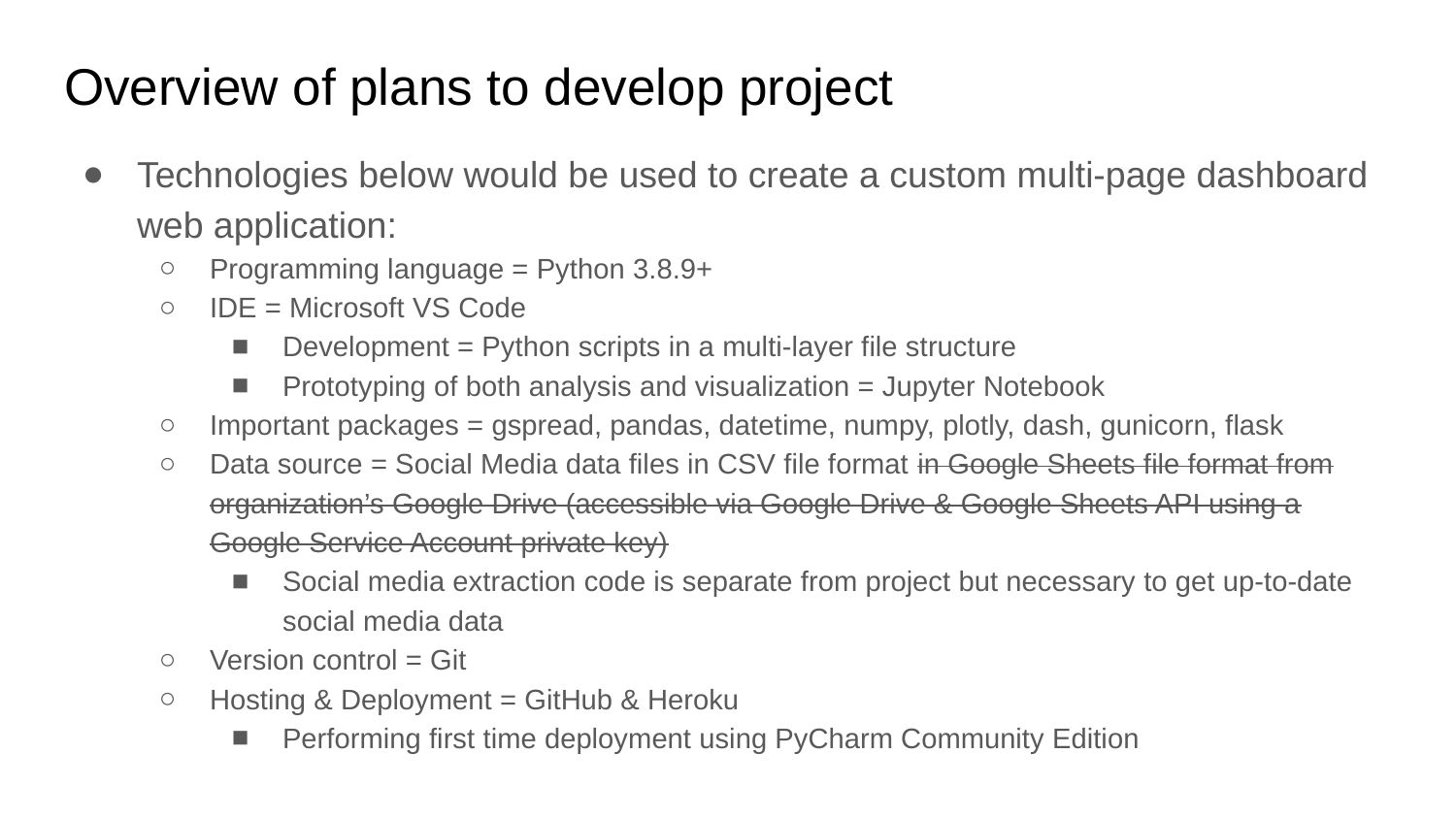

# Overview of plans to develop project
Technologies below would be used to create a custom multi-page dashboard web application:
Programming language = Python 3.8.9+
IDE = Microsoft VS Code
Development = Python scripts in a multi-layer file structure
Prototyping of both analysis and visualization = Jupyter Notebook
Important packages = gspread, pandas, datetime, numpy, plotly, dash, gunicorn, flask
Data source = Social Media data files in CSV file format in Google Sheets file format from organization’s Google Drive (accessible via Google Drive & Google Sheets API using a Google Service Account private key)
Social media extraction code is separate from project but necessary to get up-to-date social media data
Version control = Git
Hosting & Deployment = GitHub & Heroku
Performing first time deployment using PyCharm Community Edition